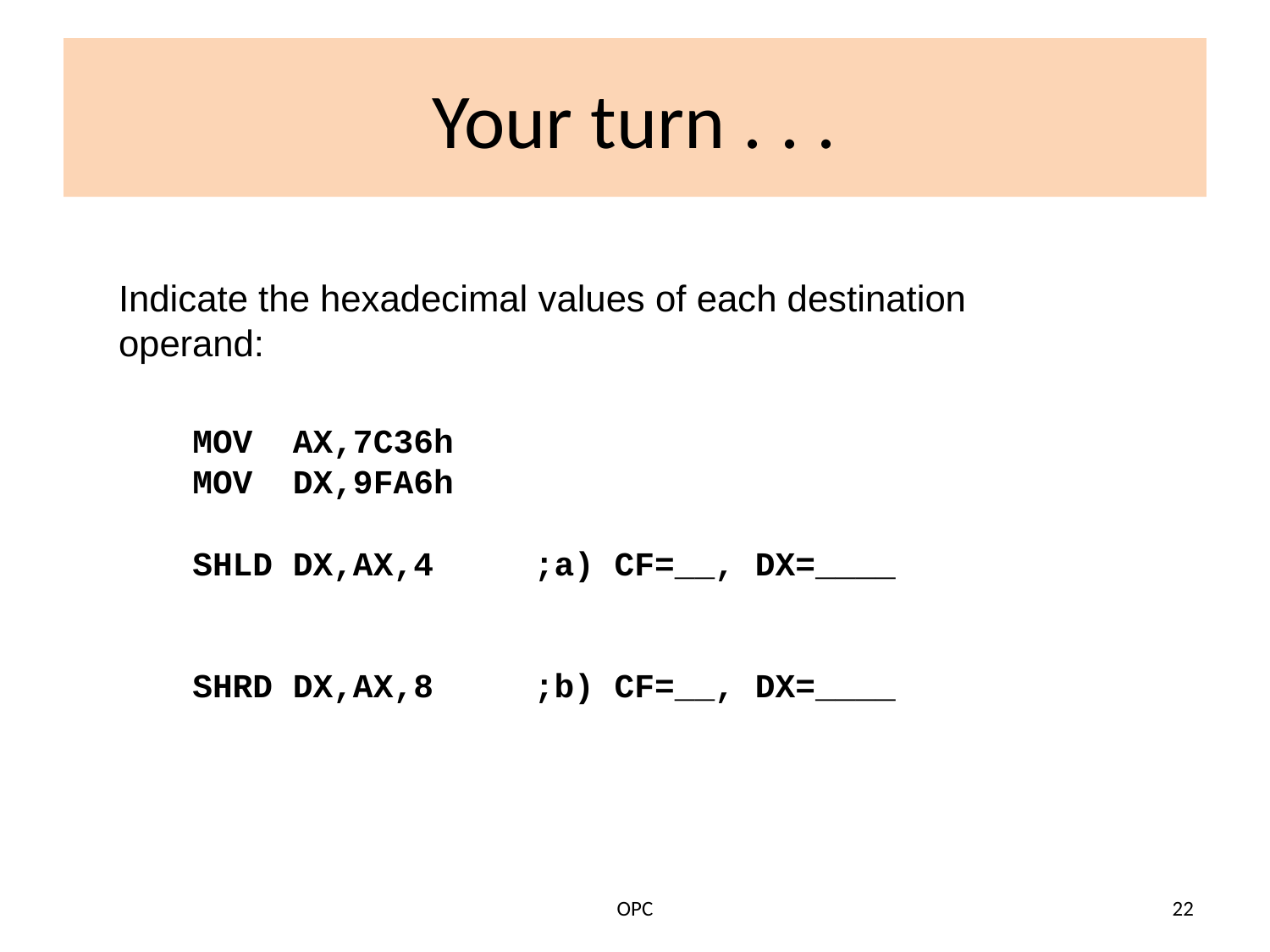

# Your turn . . .
Indicate the hexadecimal values of each destination operand:
MOV  AX,7C36h
MOV  DX,9FA6h

SHLD DX,AX,4     ;a) CF=__, DX=____

SHRD DX,AX,8     ;b) CF=__, DX=____
OPC
22